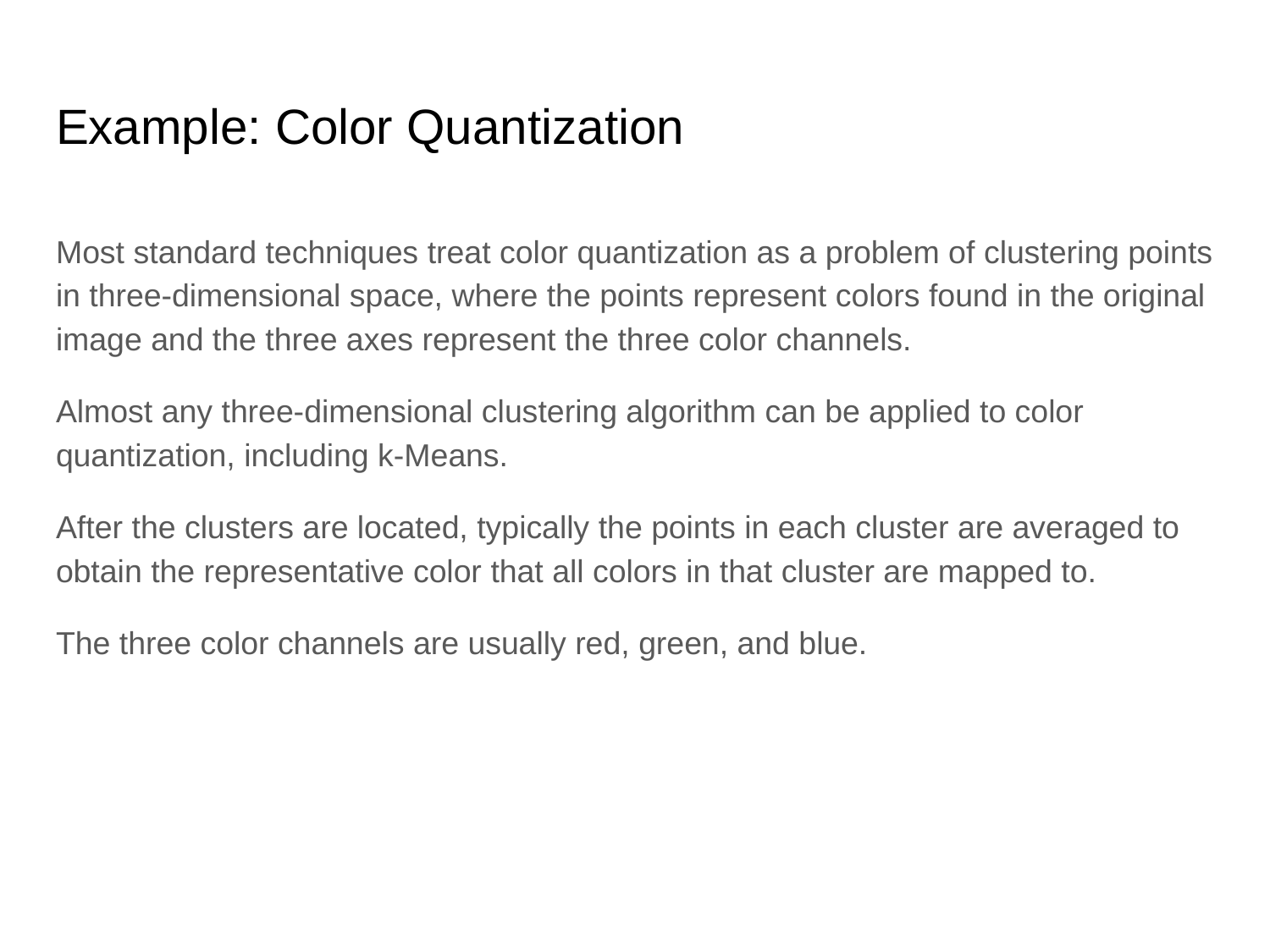

# Example: Color Quantization
Most standard techniques treat color quantization as a problem of clustering points in three-dimensional space, where the points represent colors found in the original image and the three axes represent the three color channels.
Almost any three-dimensional clustering algorithm can be applied to color quantization, including k-Means.
After the clusters are located, typically the points in each cluster are averaged to obtain the representative color that all colors in that cluster are mapped to.
The three color channels are usually red, green, and blue.